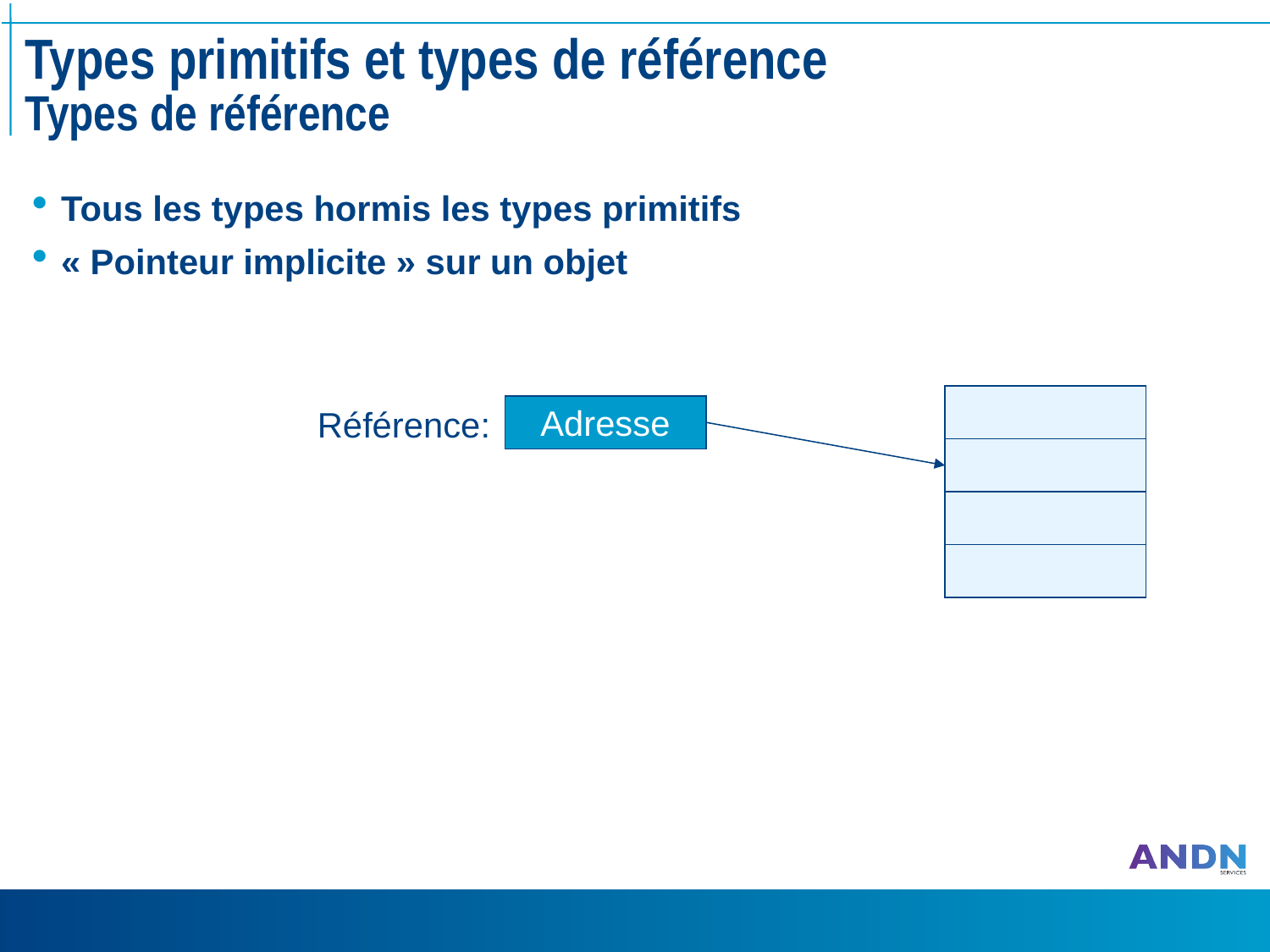

# Types primitifs et types de référence Types de référence
Tous les types hormis les types primitifs
« Pointeur implicite » sur un objet

Référence:
Adresse